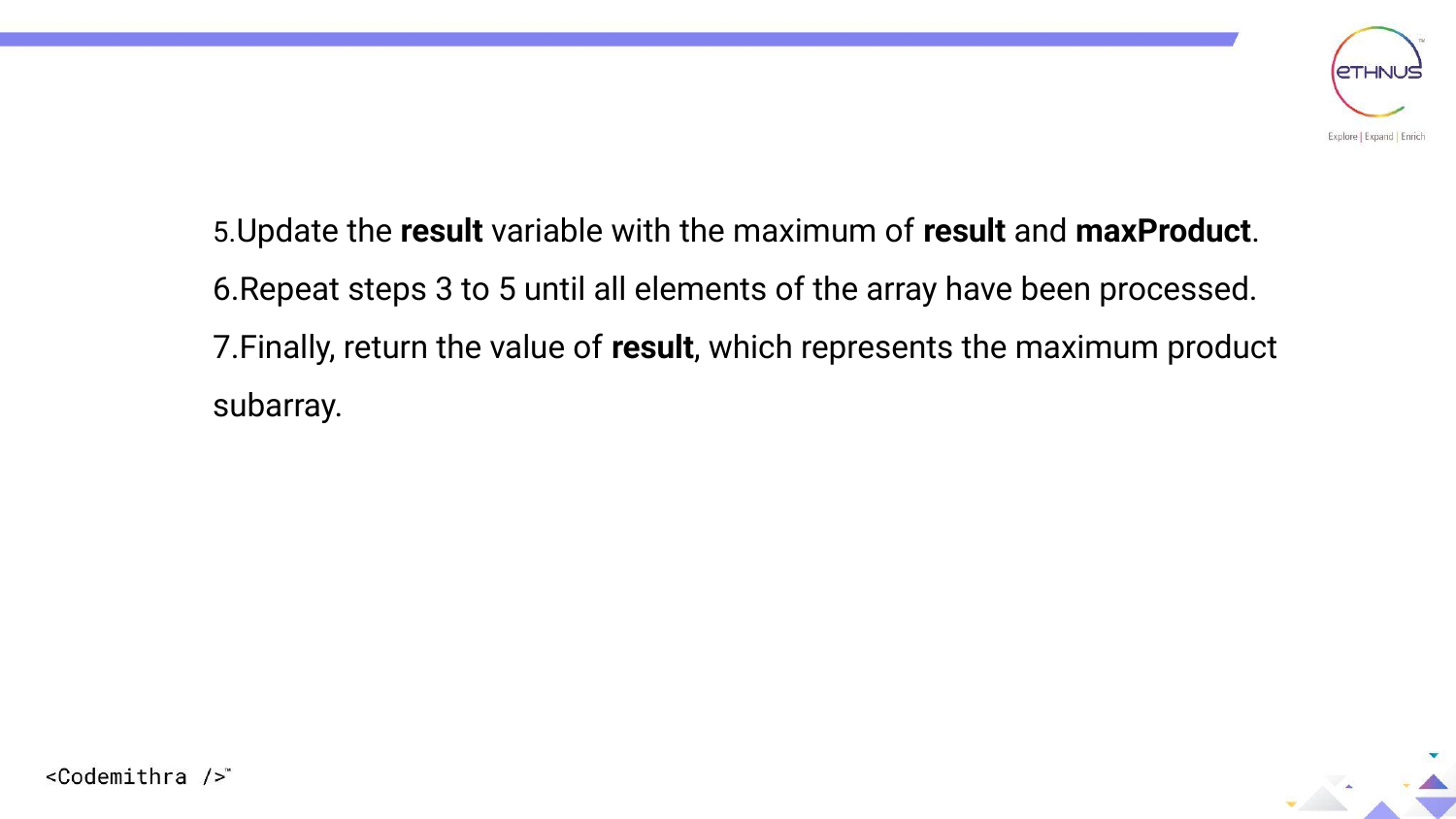

5.Update the result variable with the maximum of result and maxProduct.
6.Repeat steps 3 to 5 until all elements of the array have been processed.
7.Finally, return the value of result, which represents the maximum product subarray.